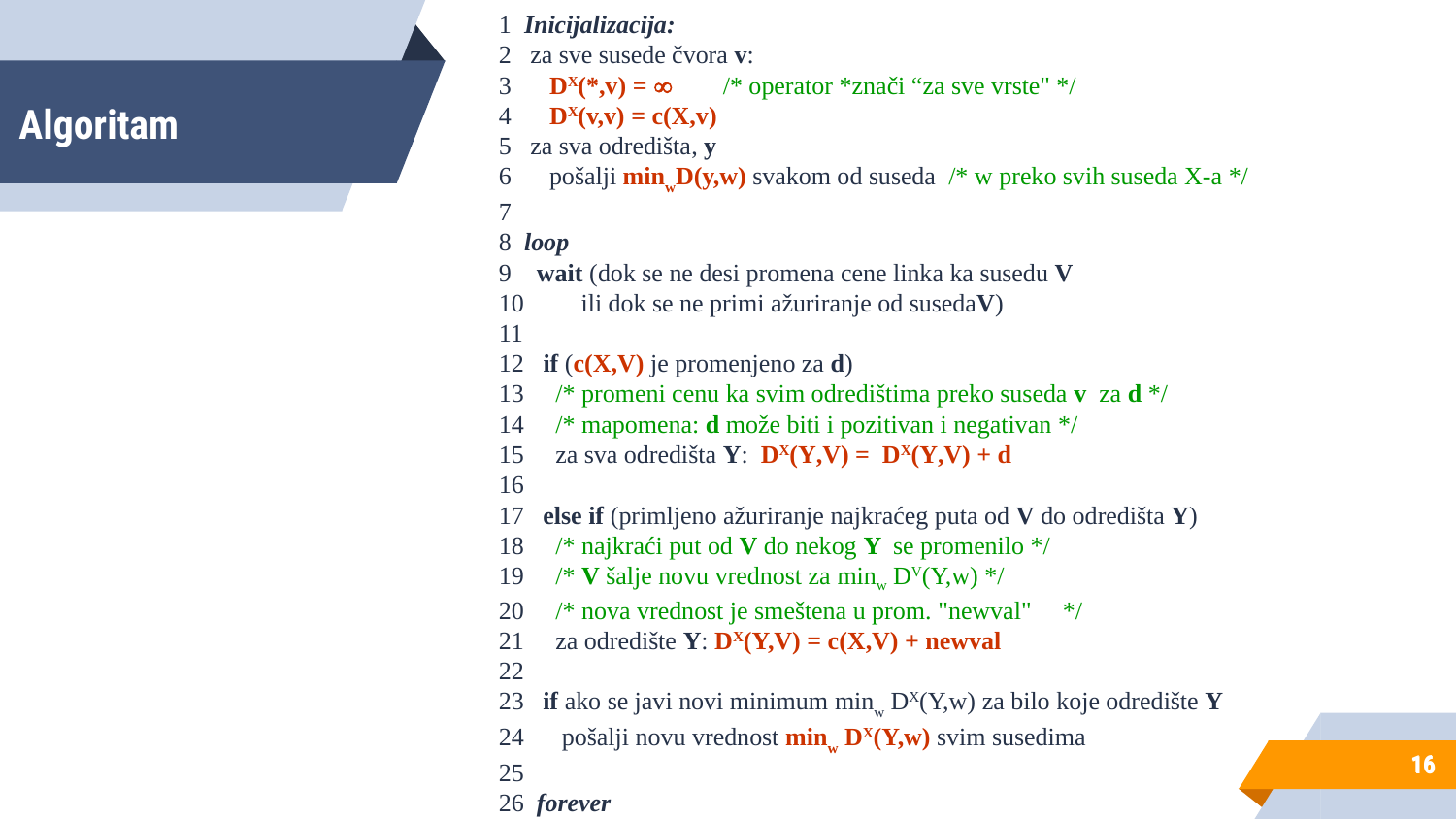

1  Inicijalizacija:
2   za sve susede čvora v:
3      DX(*,v) = ∞        /* operator *znači “za sve vrste" */
4      DX(v,v) = c(X,v)
5   za sva odredišta, y
6      pošalji minwD(y,w) svakom od suseda  /* w preko svih suseda X-a */
7
8  loop
9    wait (dok se ne desi promena cene linka ka susedu V
10         ili dok se ne primi ažuriranje od susedaV)
11
12   if (c(X,V) je promenjeno za d)
13     /* promeni cenu ka svim odredištima preko suseda v  za d */
14     /* mapomena: d može biti i pozitivan i negativan */
15     za sva odredišta Y:  DX(Y,V) =  DX(Y,V) + d
16
17   else if (primljeno ažuriranje najkraćeg puta od V do odredišta Y)
18     /* najkraći put od V do nekog Y  se promenilo */
19     /* V šalje novu vrednost za minw DV(Y,w) */
20     /* nova vrednost je smeštena u prom. "newval"     */
21     za odredište Y: DX(Y,V) = c(X,V) + newval
22
23   if ako se javi novi minimum minw DX(Y,w) za bilo koje odredište Y
24      pošalji novu vrednost minw DX(Y,w) svim susedima
25
26  forever
# Algoritam
16